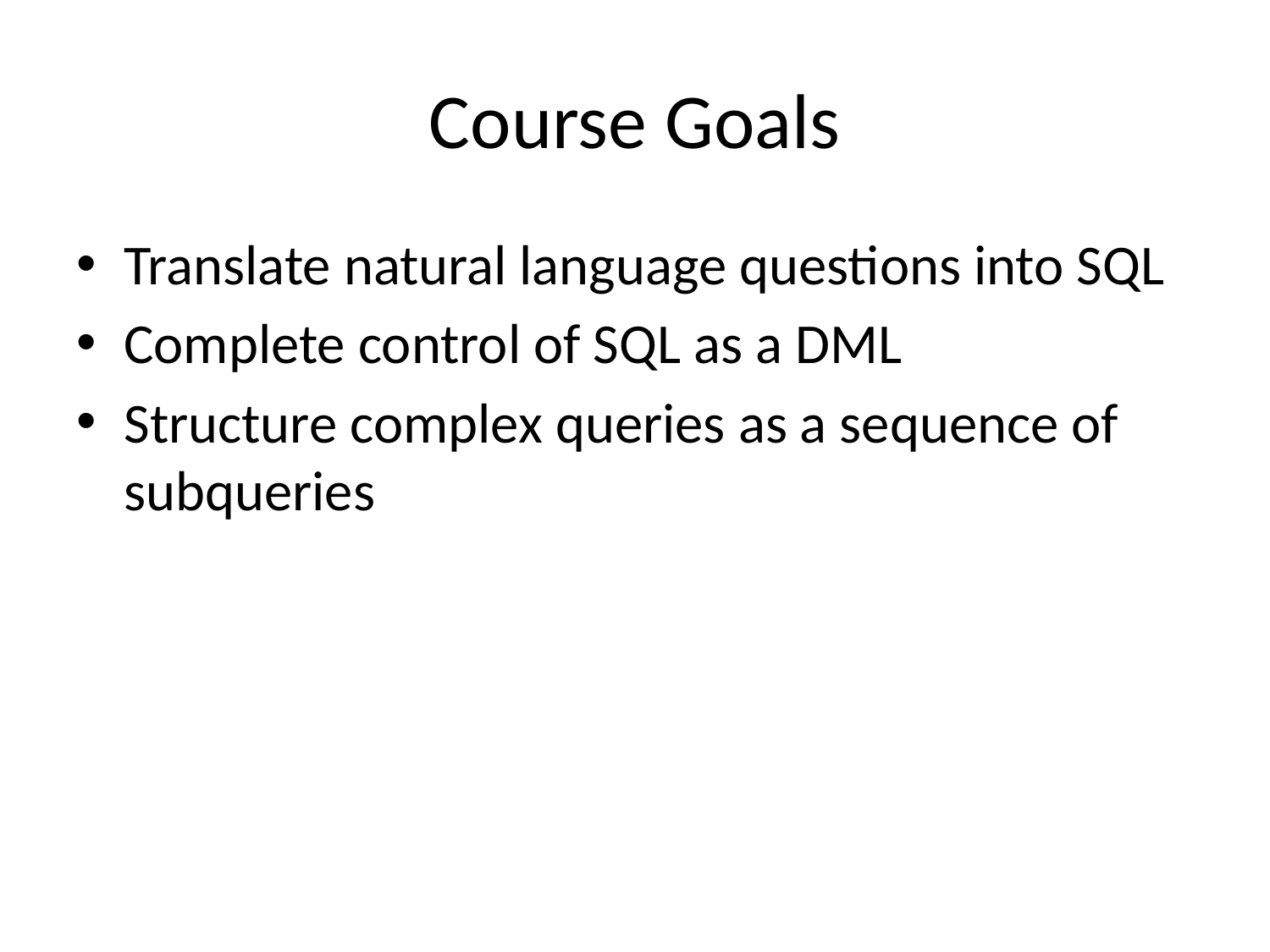

# Course Goals
Translate natural language questions into SQL
Complete control of SQL as a DML
Structure complex queries as a sequence of subqueries